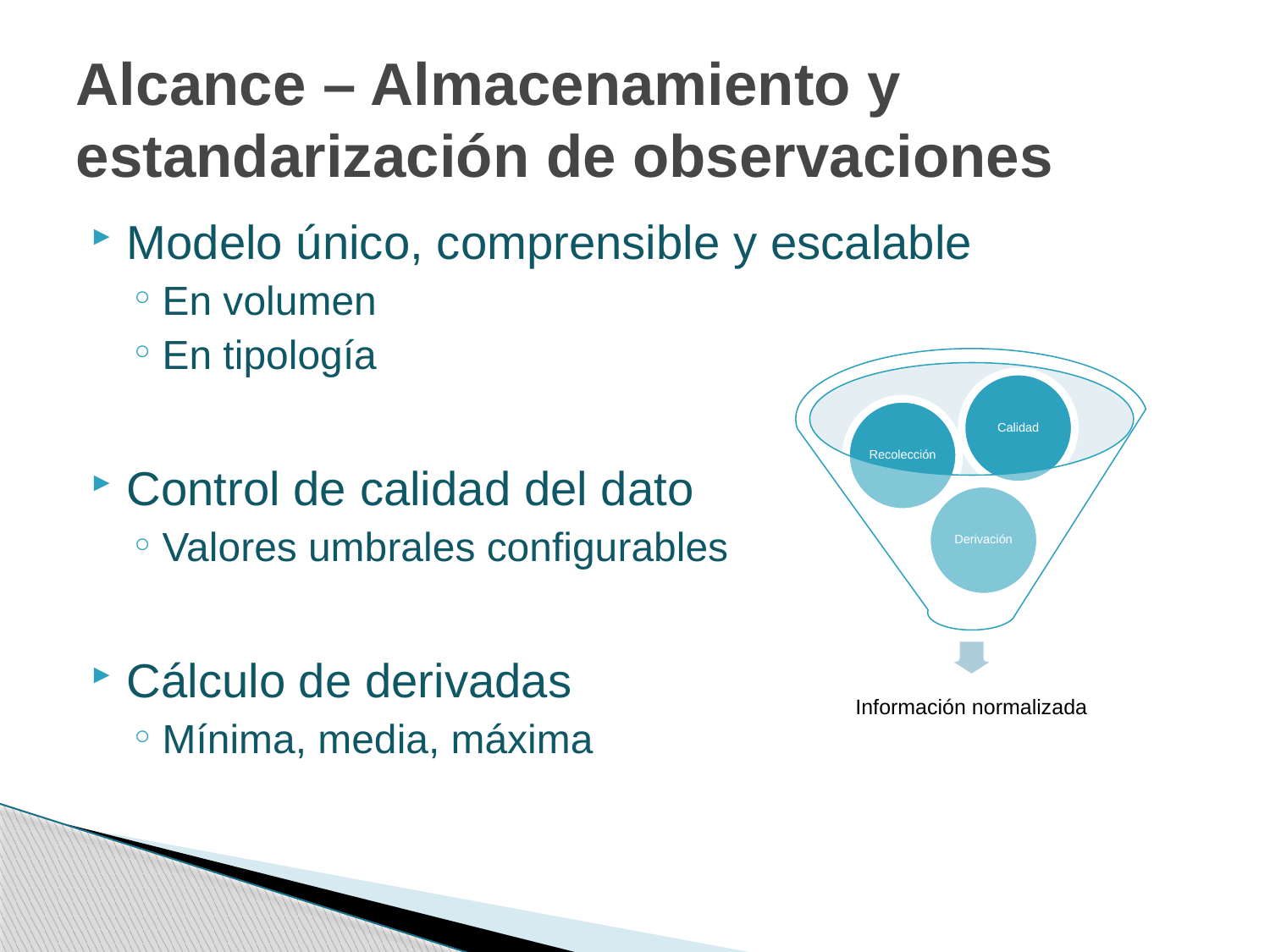

# Alcance – Almacenamiento y estandarización de observaciones
Modelo único, comprensible y escalable
En volumen
En tipología

Control de calidad del dato
Valores umbrales configurables

Cálculo de derivadas
Mínima, media, máxima
Información normalizada
Derivación
Recolección
Calidad